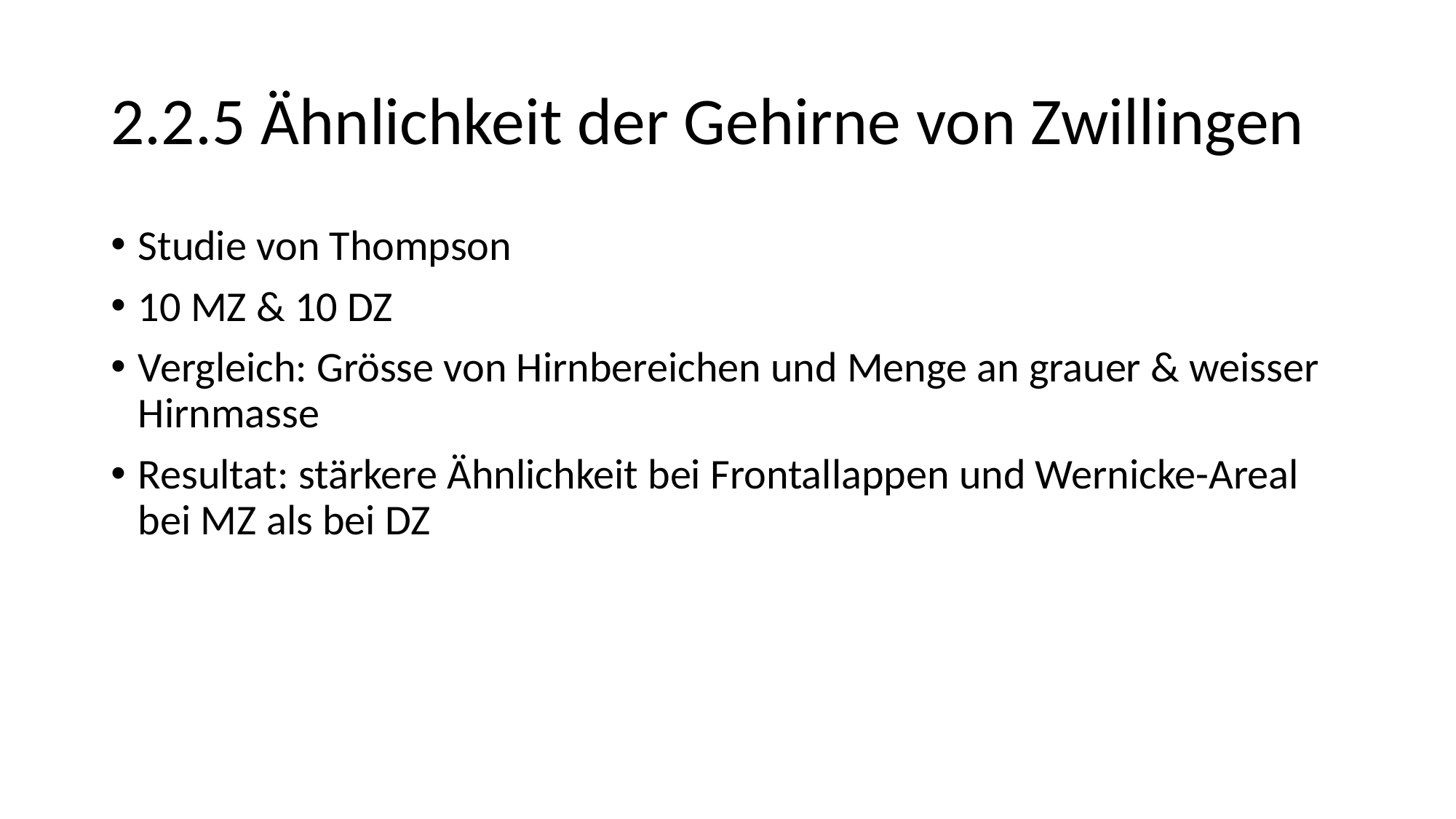

# 2.2.5 Ähnlichkeit der Gehirne von Zwillingen
Studie von Thompson
10 MZ & 10 DZ
Vergleich: Grösse von Hirnbereichen und Menge an grauer & weisser Hirnmasse
Resultat: stärkere Ähnlichkeit bei Frontallappen und Wernicke-Areal bei MZ als bei DZ